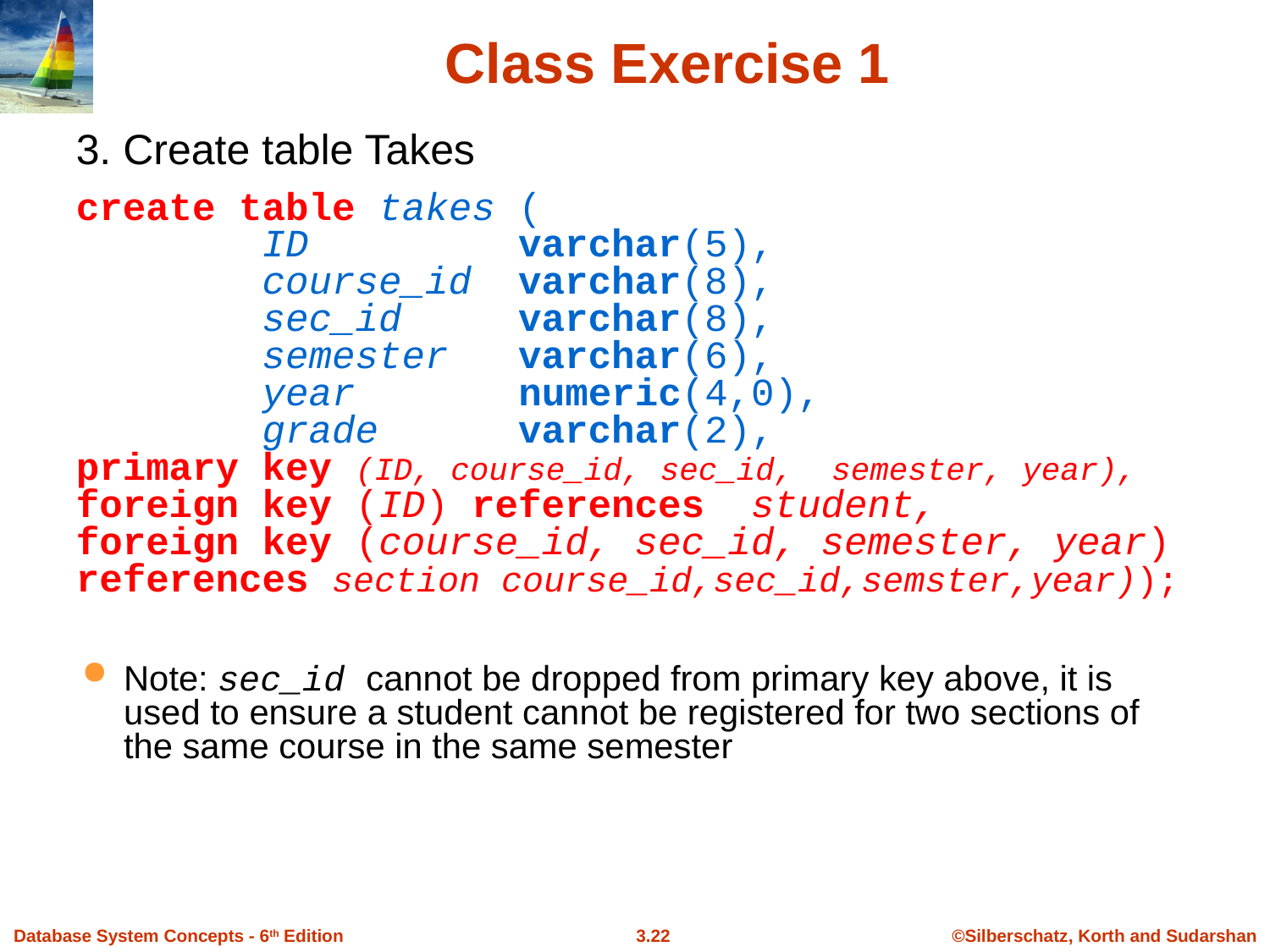

Class Exercise 1
3. Create table Takes
create table takes (
        ID         varchar(5),
        course_id  varchar(8),
        sec_id     varchar(8),
        semester   varchar(6),
        year       numeric(4,0),
        grade      varchar(2),
primary key (ID, course_id, sec_id,  semester, year),
foreign key (ID) references  student,
foreign key (course_id, sec_id, semester, year) references section course_id,sec_id,semster,year));

Note: sec_id cannot be dropped from primary key above, it is used to ensure a student cannot be registered for two sections of the same course in the same semesterropped from primary key above, it is used to ensure a student cannot be registered for two sections of the same course in the same semester